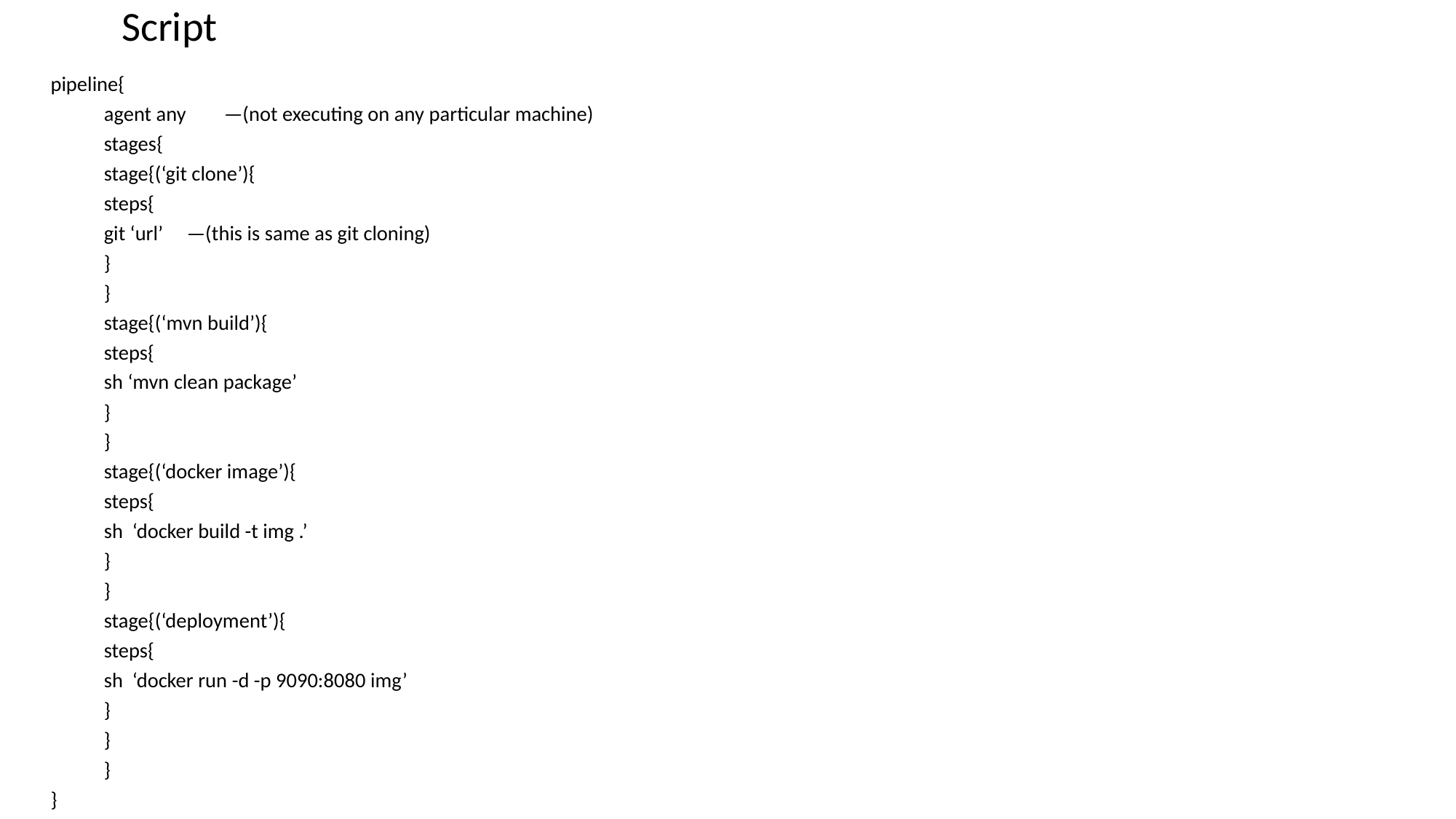

# Script
pipeline{
	agent any        —(not executing on any particular machine)
	stages{
		stage{(‘git clone’){
			steps{
				git ‘url’     —(this is same as git cloning)
				}
		}
		stage{(‘mvn build’){
			steps{
				sh ‘mvn clean package’
				}
		}
		stage{(‘docker image’){
			steps{
				sh  ‘docker build -t img .’
				}
		}
		stage{(‘deployment’){
			steps{
				sh  ‘docker run -d -p 9090:8080 img’
				}
		}
	}
}